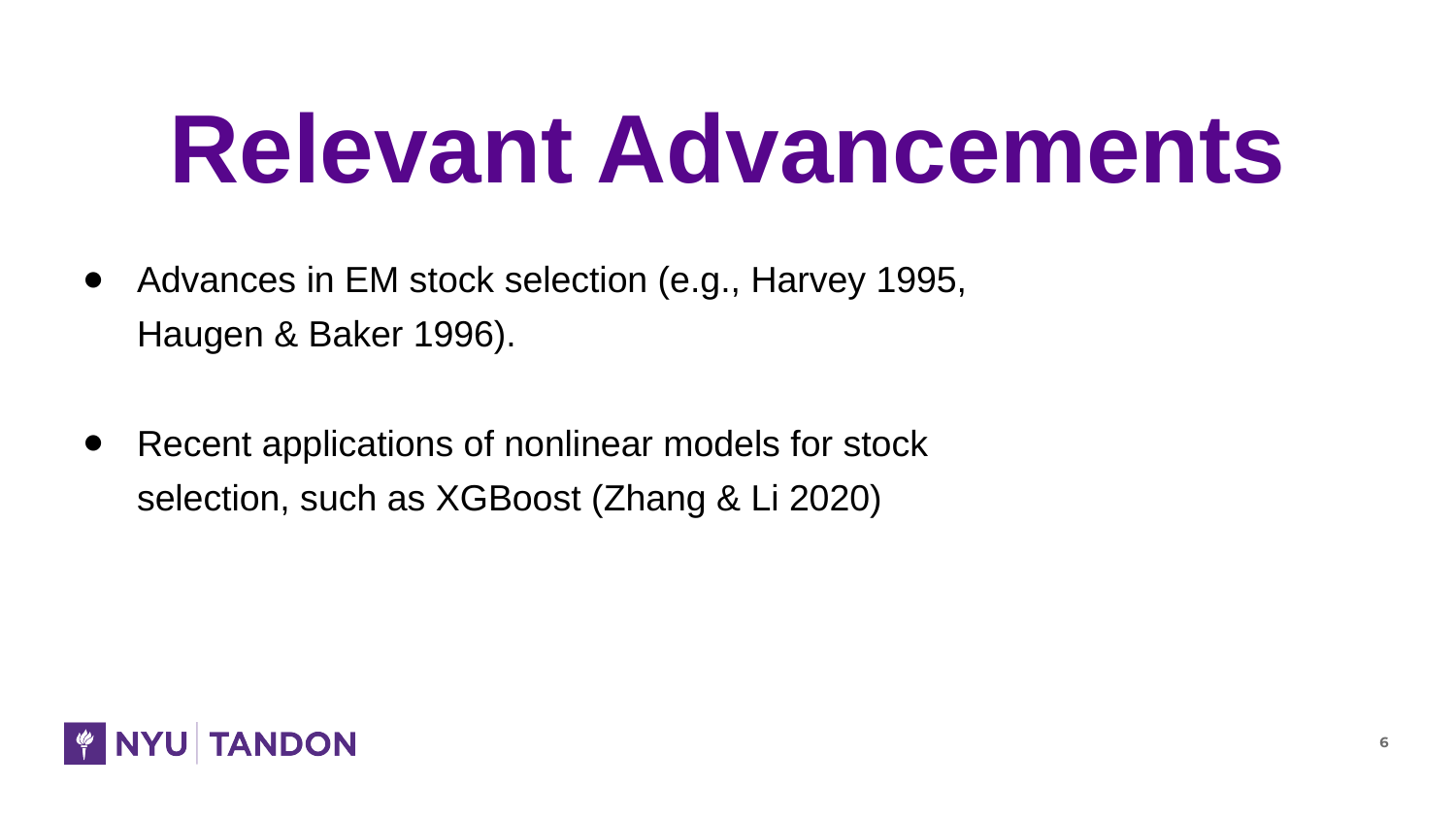

# Relevant Advancements
Advances in EM stock selection (e.g., Harvey 1995, Haugen & Baker 1996).

Recent applications of nonlinear models for stock selection, such as XGBoost (Zhang & Li 2020)